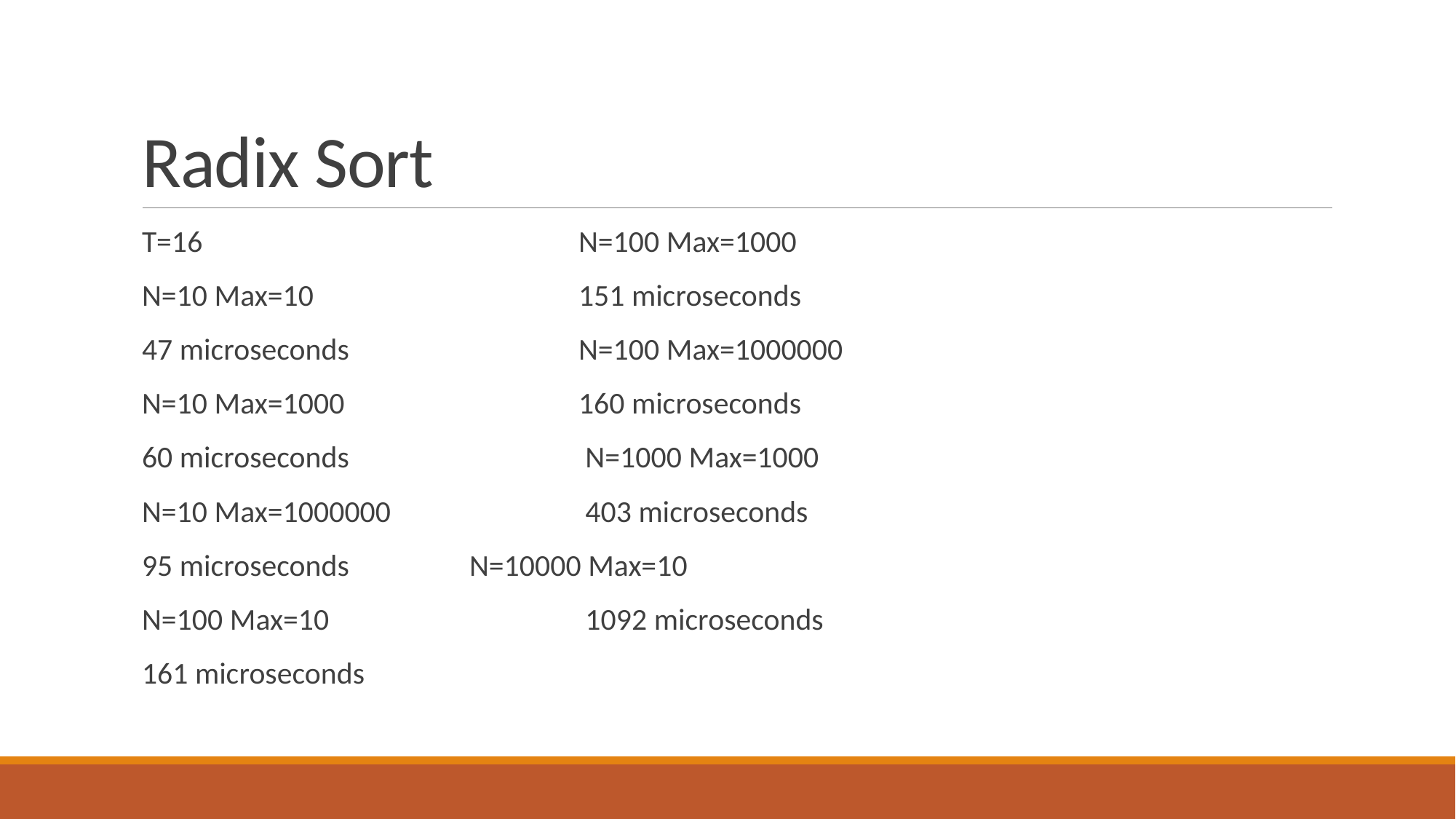

# Radix Sort
T=16				N=100 Max=1000
N=10 Max=10                  		151 microseconds
47 microseconds         	    	N=100 Max=1000000
N=10 Max=1000                     	160 microseconds
60 microseconds                          	 N=1000 Max=1000
N=10 Max=1000000		 403 microseconds
95 microseconds 		N=10000 Max=10
N=100 Max=10			 1092 microseconds
161 microseconds